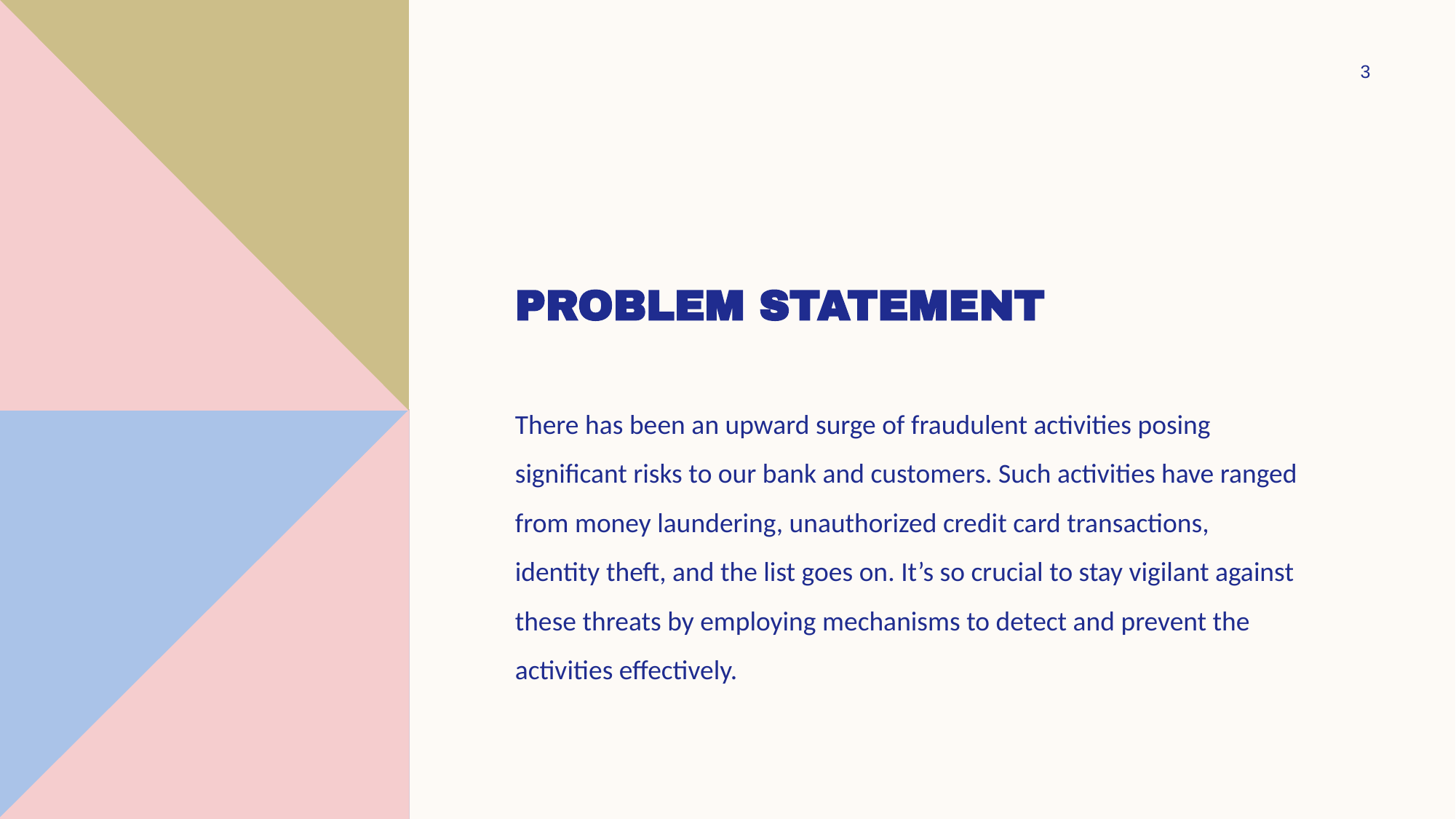

3
# Problem statement
There has been an upward surge of fraudulent activities posing significant risks to our bank and customers. Such activities have ranged from money laundering, unauthorized credit card transactions, identity theft, and the list goes on. It’s so crucial to stay vigilant against these threats by employing mechanisms to detect and prevent the activities effectively.